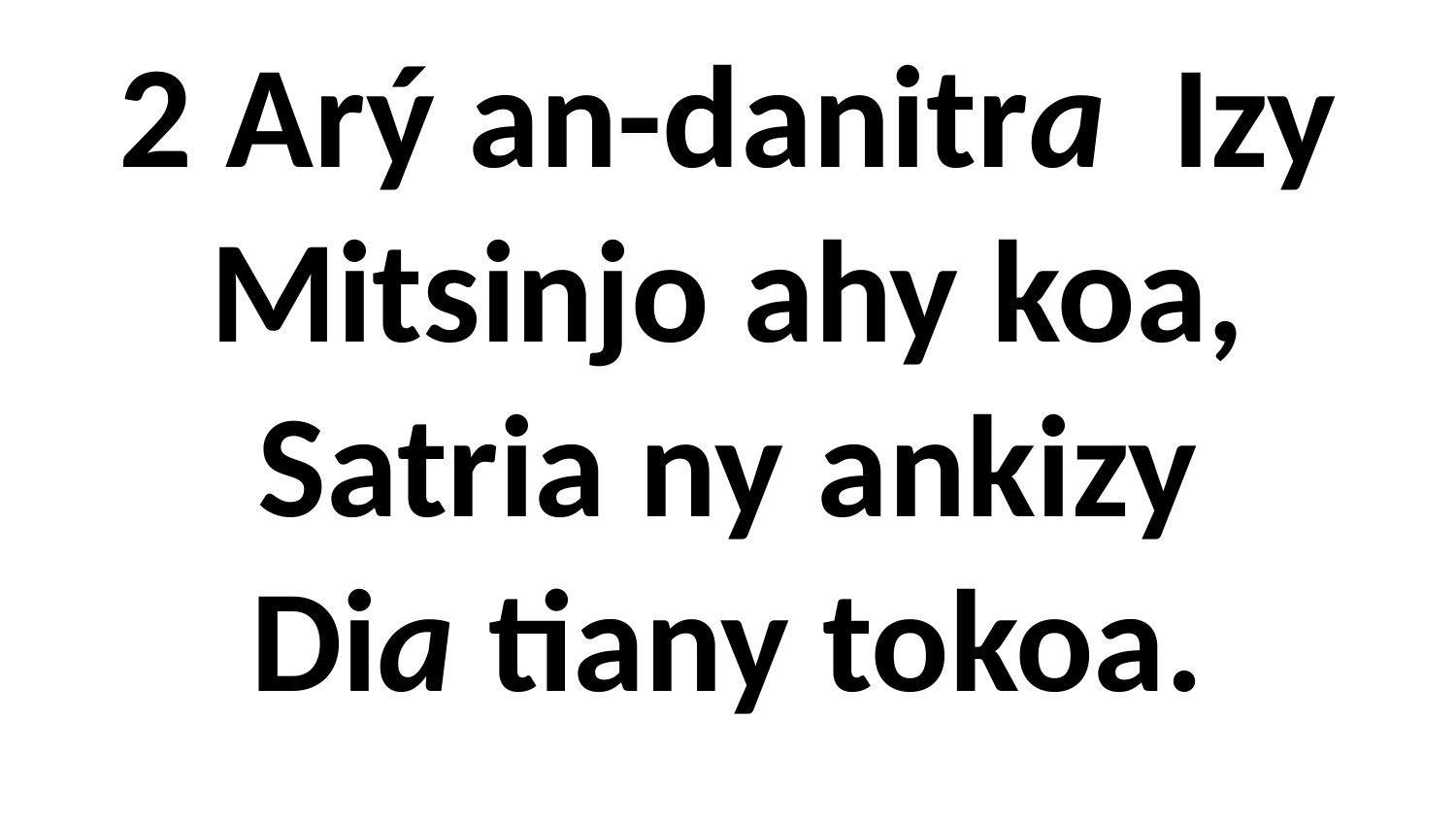

# 2 Arý an-danitra  Izy Mitsinjo ahy koa, Satria ny ankizy Dia tiany tokoa.